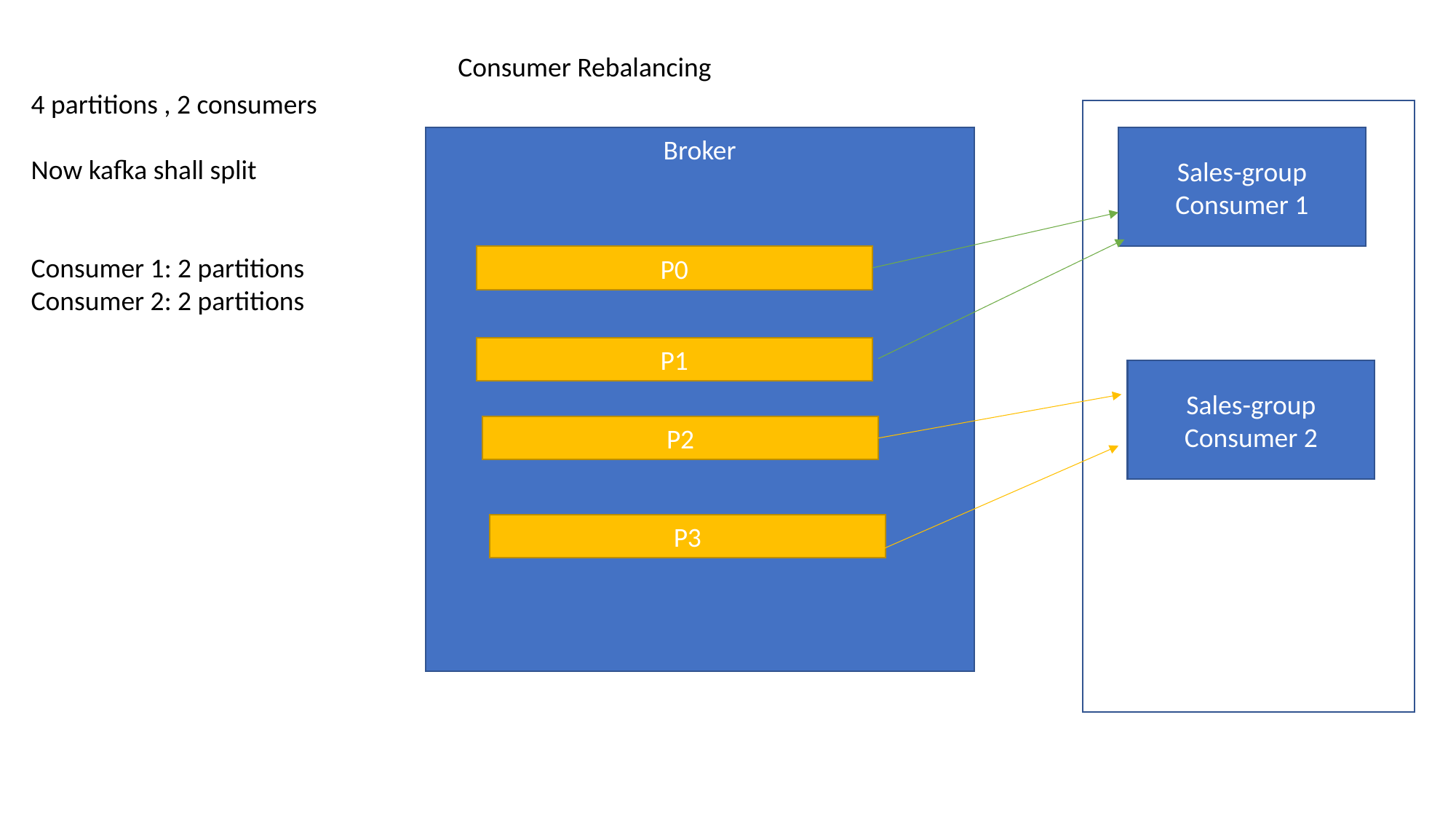

Consumer Rebalancing
4 partitions , 2 consumers

Now kafka shall split

Consumer 1: 2 partitions
Consumer 2: 2 partitions

Broker
Sales-group
Consumer 1
P0
P1
Sales-group
Consumer 2
P2
P3